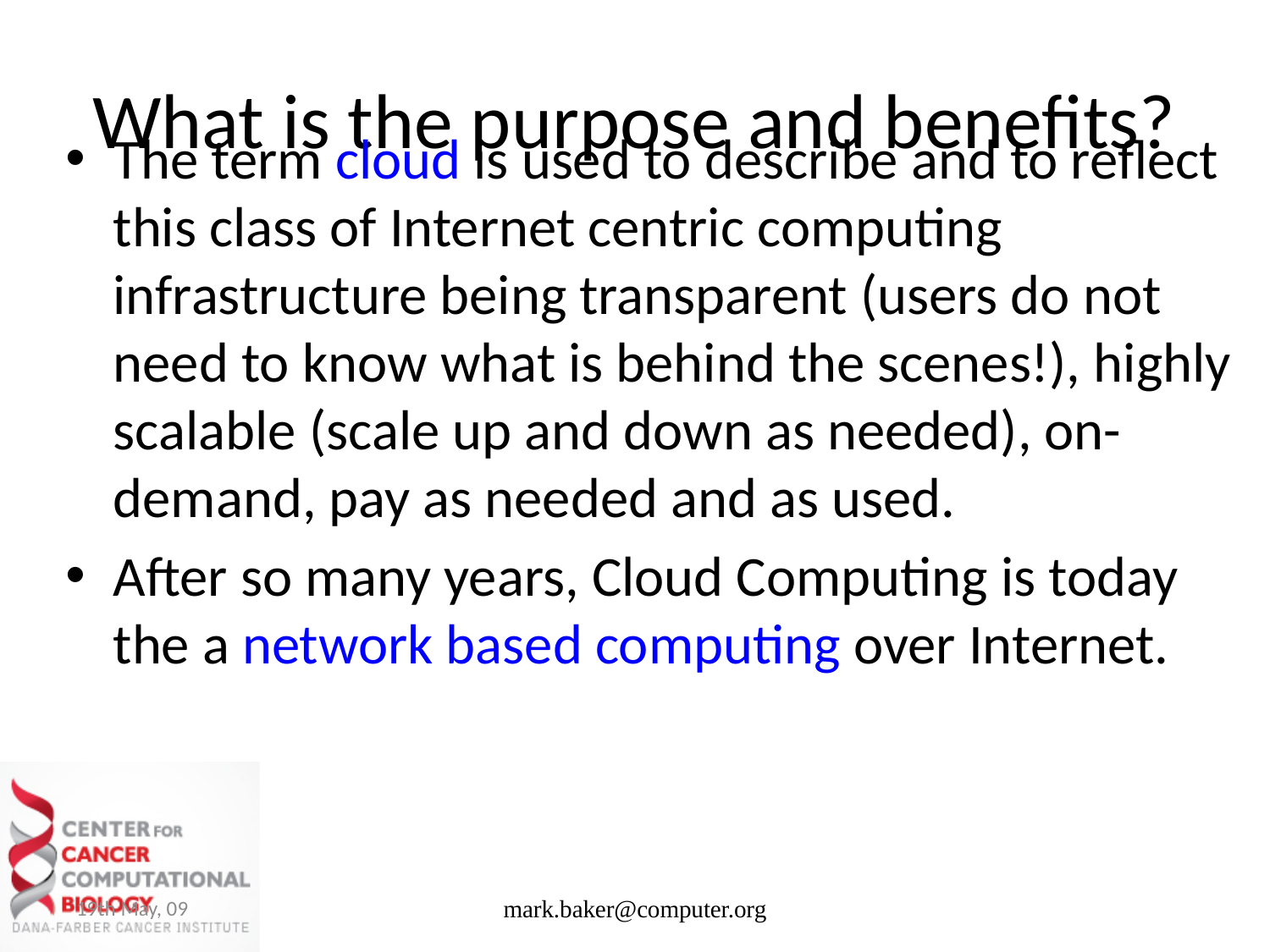

# What is the purpose and benefits?
The term cloud is used to describe and to reflect this class of Internet centric computing infrastructure being transparent (users do not need to know what is behind the scenes!), highly scalable (scale up and down as needed), on-demand, pay as needed and as used.
After so many years, Cloud Computing is today the a network based computing over Internet.
19th May, 09
mark.baker@computer.org